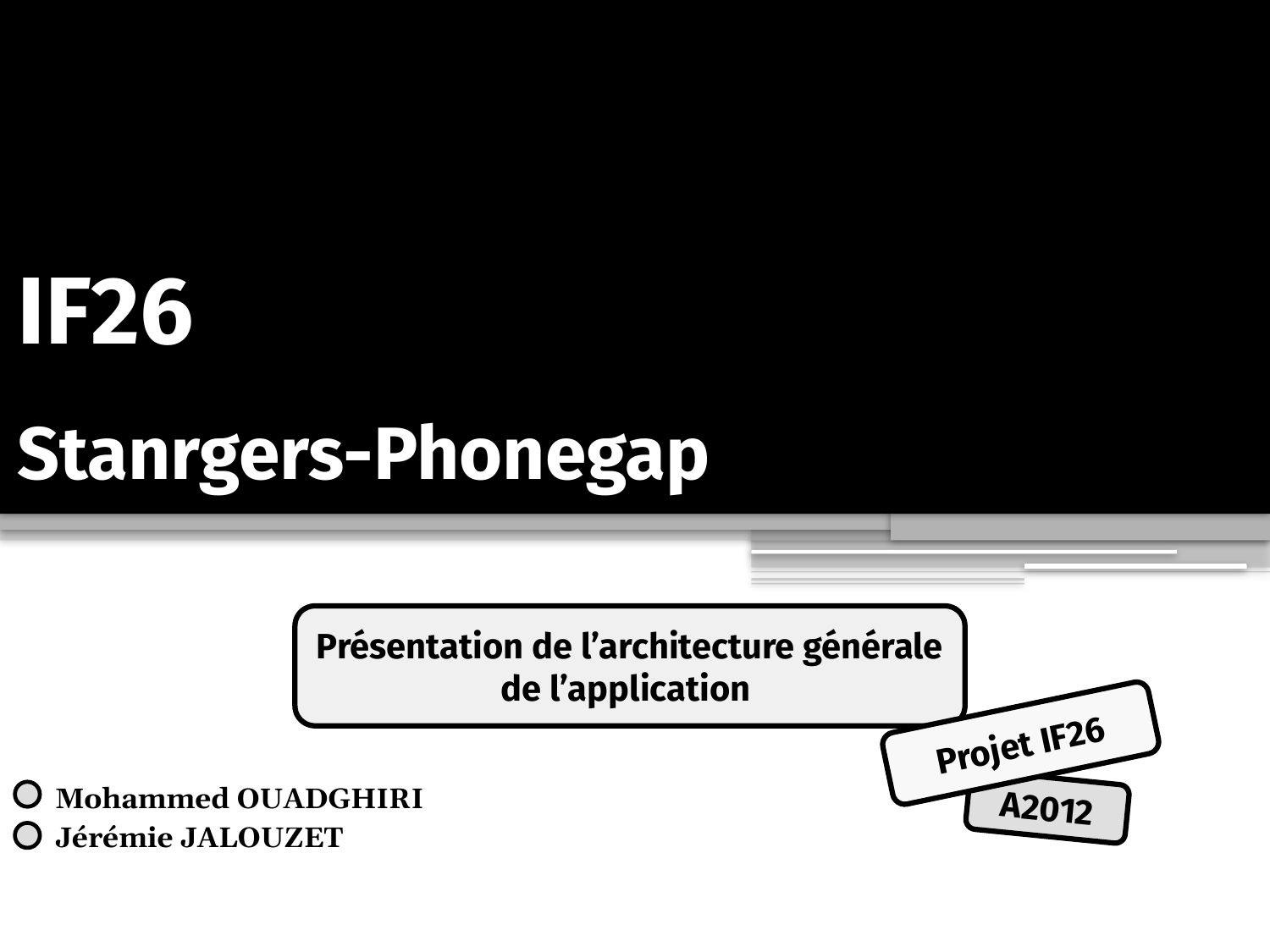

# IF26 Stanrgers-Phonegap
Présentation de l’architecture générale de l’application
Projet IF26

      Mohammed OUADGHIRI
      Jérémie JALOUZET

A2012